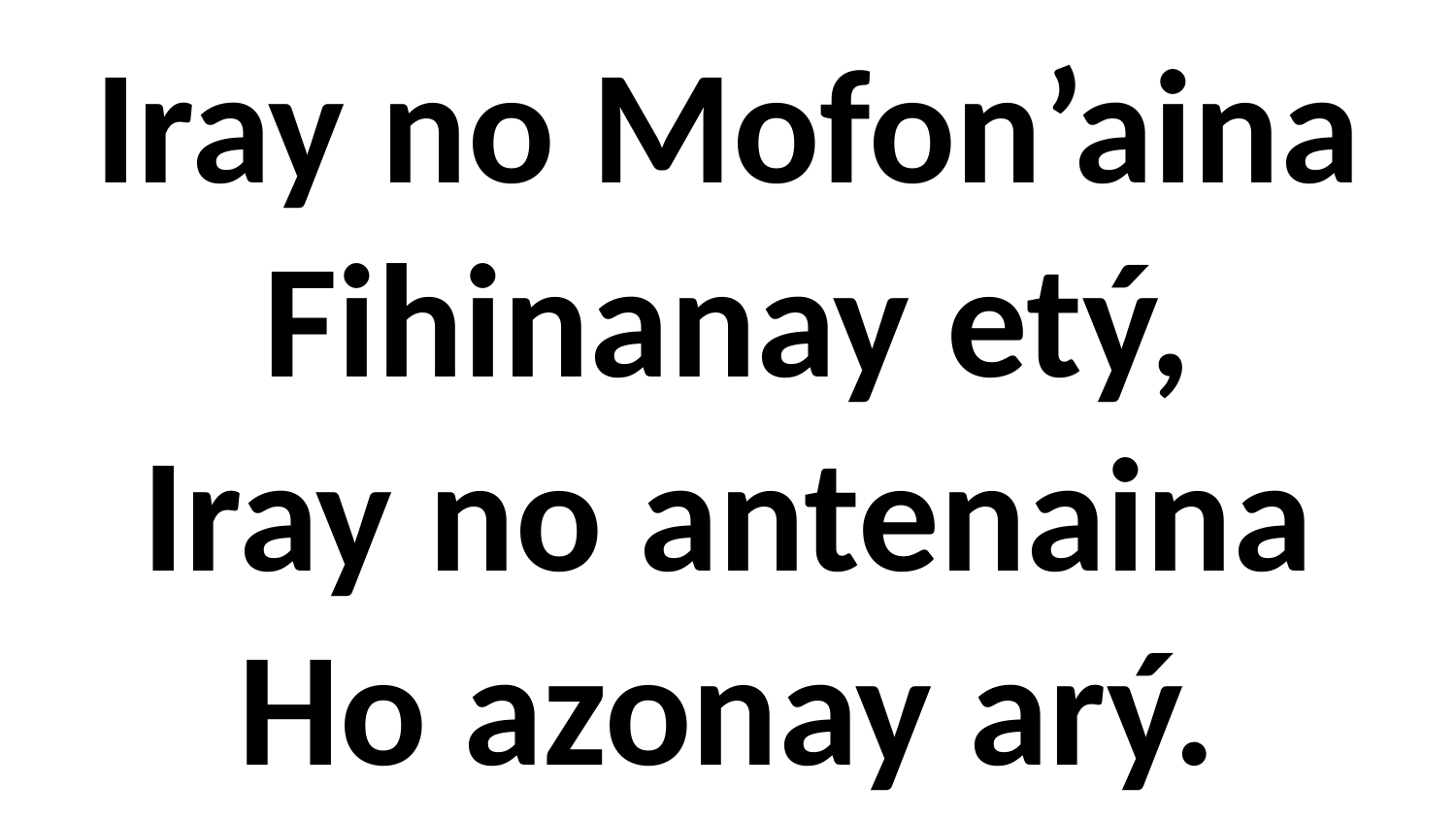

# Iray no Mofon’aina Fihinanay etý, Iray no antenaina Ho azonay arý.